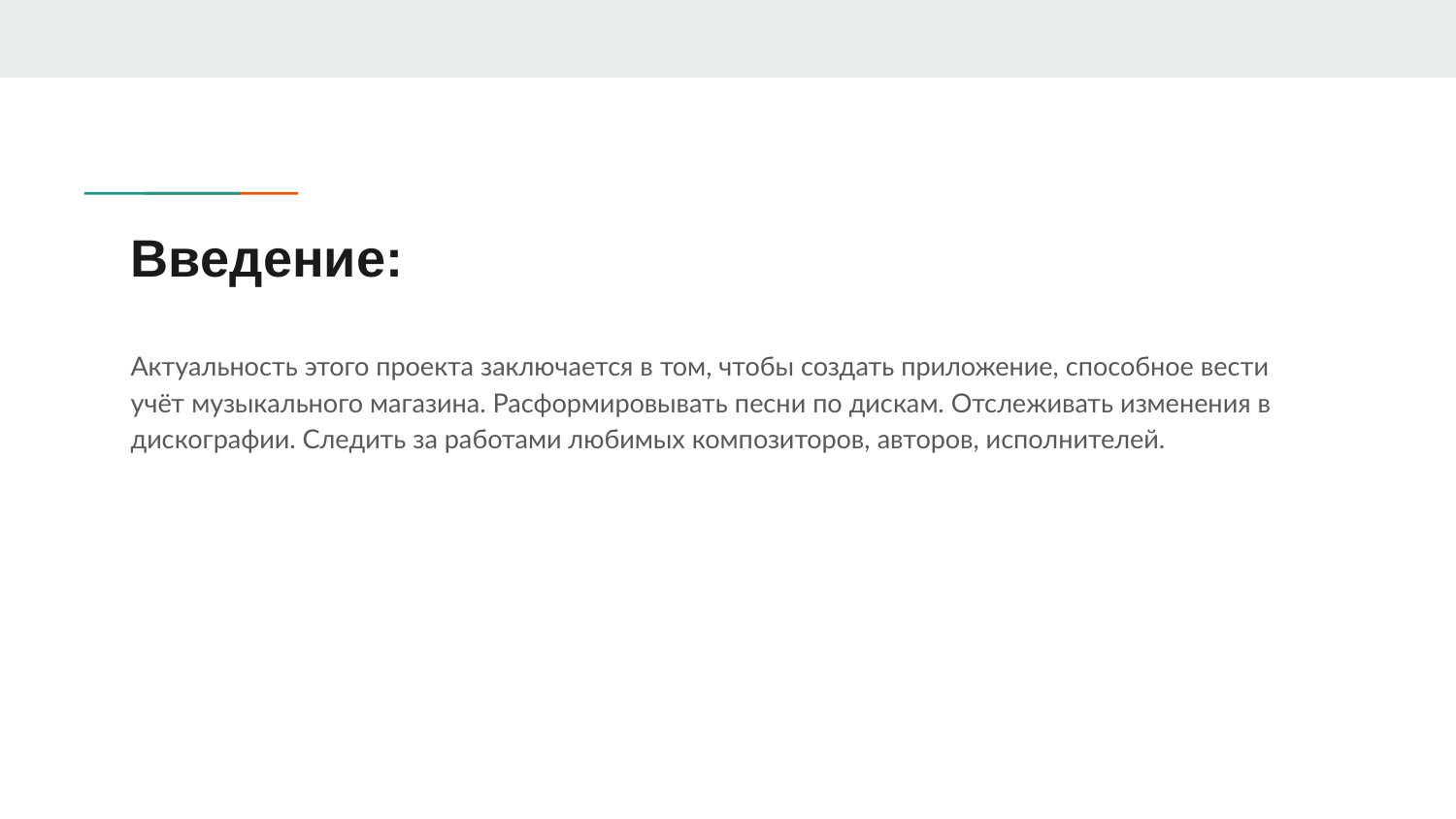

# Введение:
Актуальность этого проекта заключается в том, чтобы создать приложение, способное вести учёт музыкального магазина. Расформировывать песни по дискам. Отслеживать изменения в дискографии. Следить за работами любимых композиторов, авторов, исполнителей.